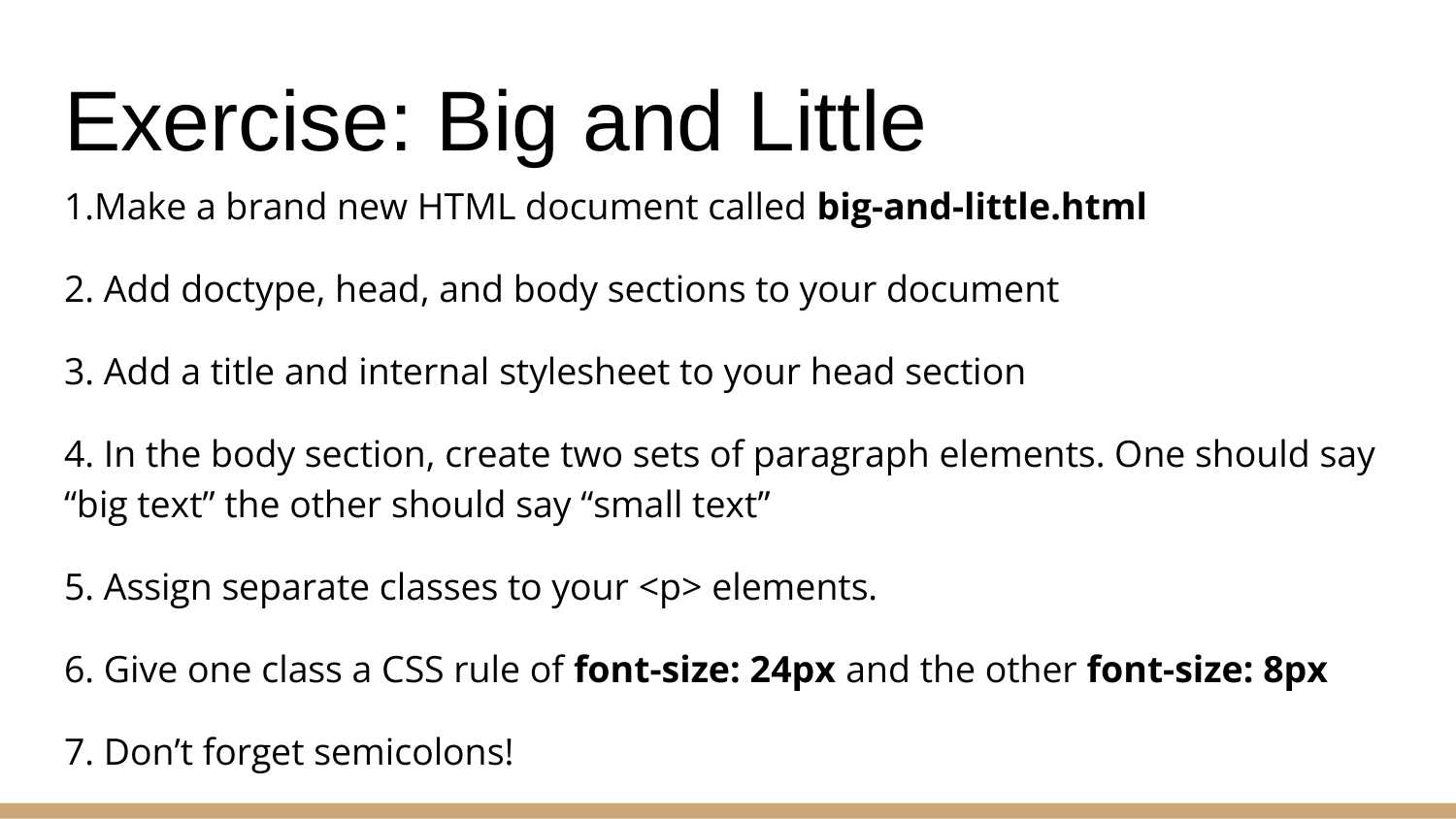

# Exercise: Big and Little
1.Make a brand new HTML document called big-and-little.html
2. Add doctype, head, and body sections to your document
3. Add a title and internal stylesheet to your head section
4. In the body section, create two sets of paragraph elements. One should say “big text” the other should say “small text”
5. Assign separate classes to your <p> elements.
6. Give one class a CSS rule of font-size: 24px and the other font-size: 8px
7. Don’t forget semicolons!